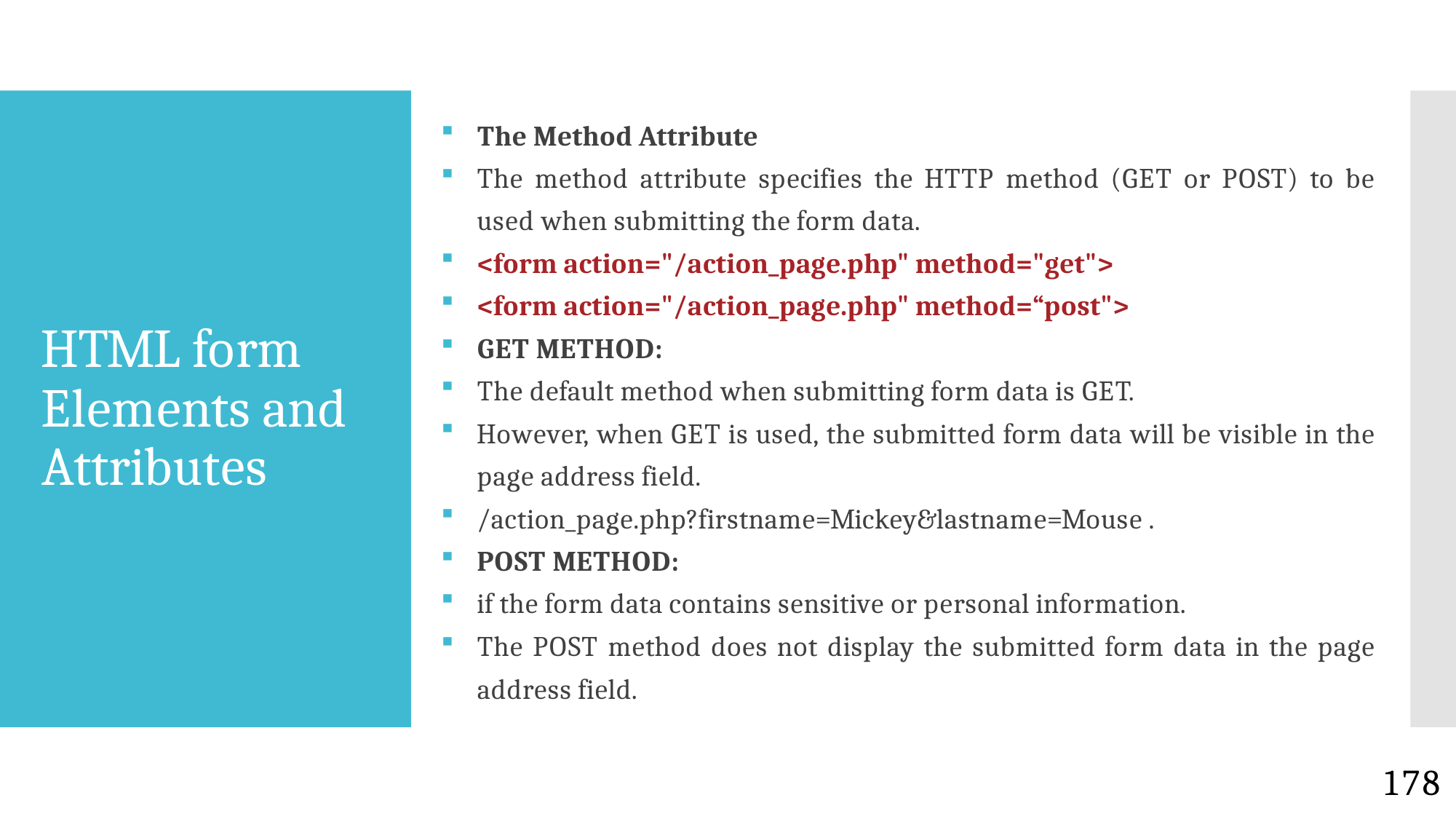

The Method Attribute
The method attribute specifies the HTTP method (GET or POST) to be used when submitting the form data.
<form action="/action_page.php" method="get">
<form action="/action_page.php" method=“post">
GET METHOD:
The default method when submitting form data is GET.
However, when GET is used, the submitted form data will be visible in the page address field.
/action_page.php?firstname=Mickey&lastname=Mouse .
POST METHOD:
if the form data contains sensitive or personal information.
The POST method does not display the submitted form data in the page address field.

# HTML form Elements and Attributes
178